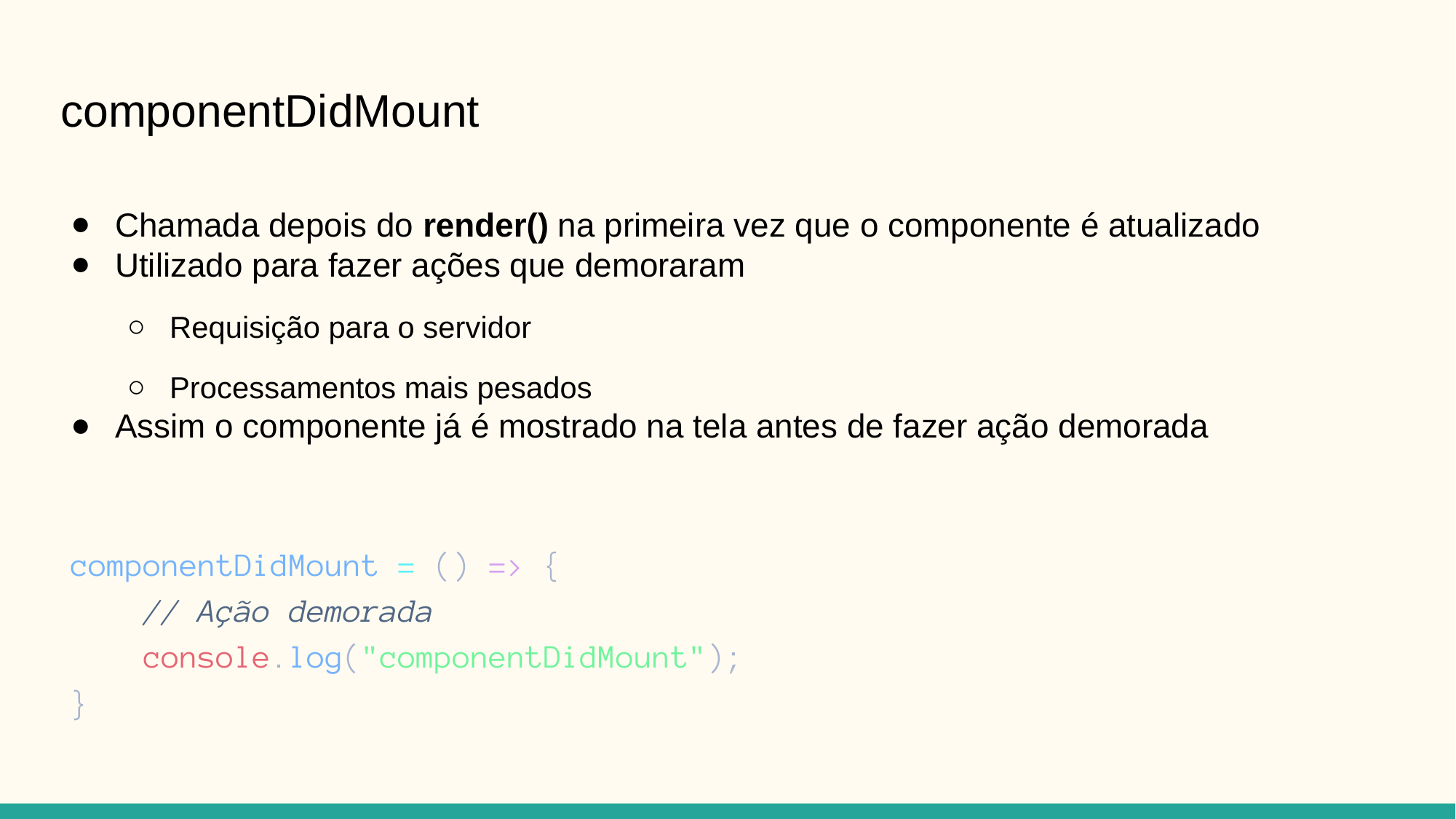

# componentDidMount
Chamada depois do render() na primeira vez que o componente é atualizado
Utilizado para fazer ações que demoraram
Requisição para o servidor
Processamentos mais pesados
Assim o componente já é mostrado na tela antes de fazer ação demorada

componentDidMount = () => {
    // Ação demorada
    console.log("componentDidMount");
}